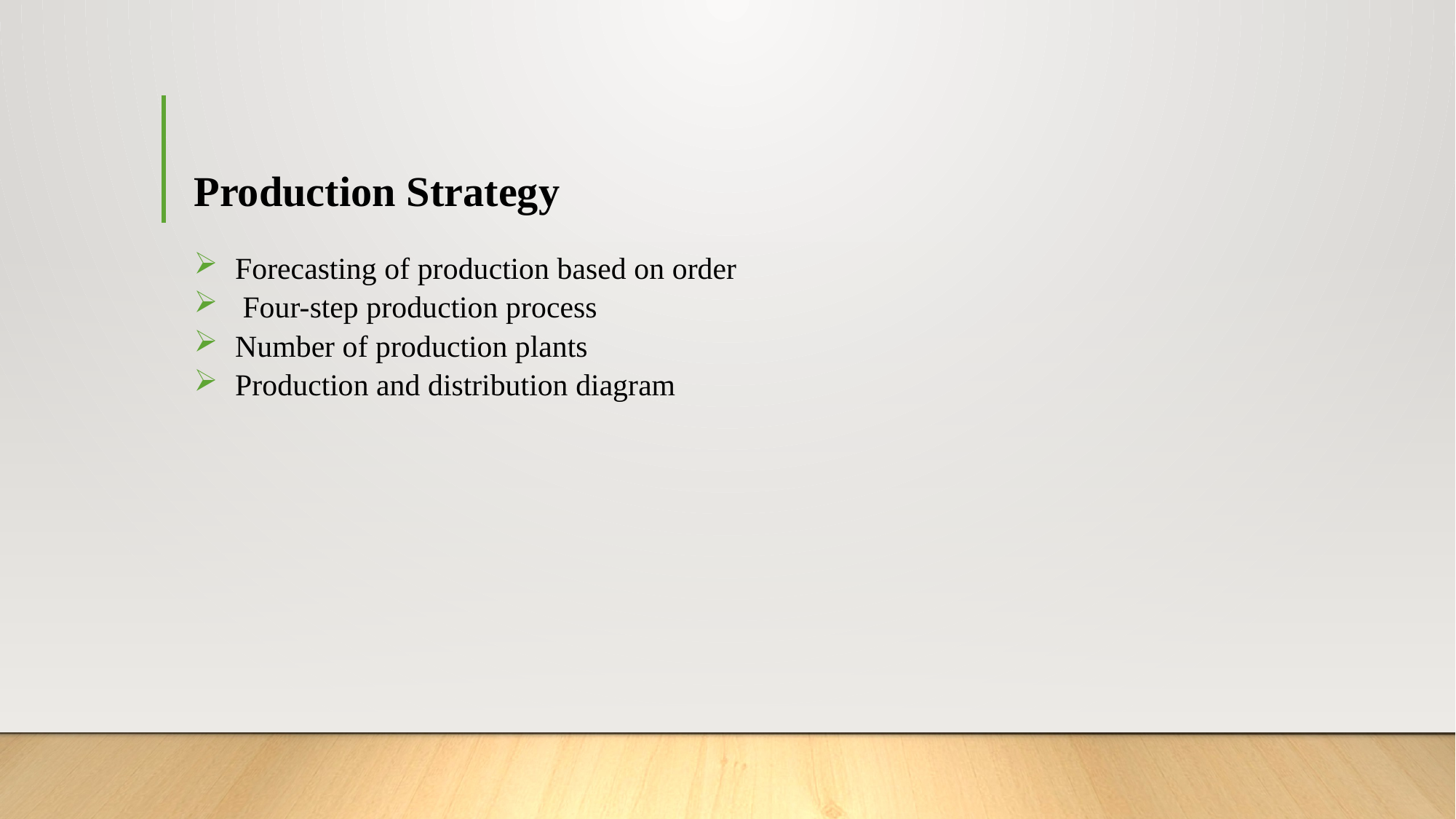

# Production Strategy
Forecasting of production based on order
 Four-step production process
Number of production plants
Production and distribution diagram